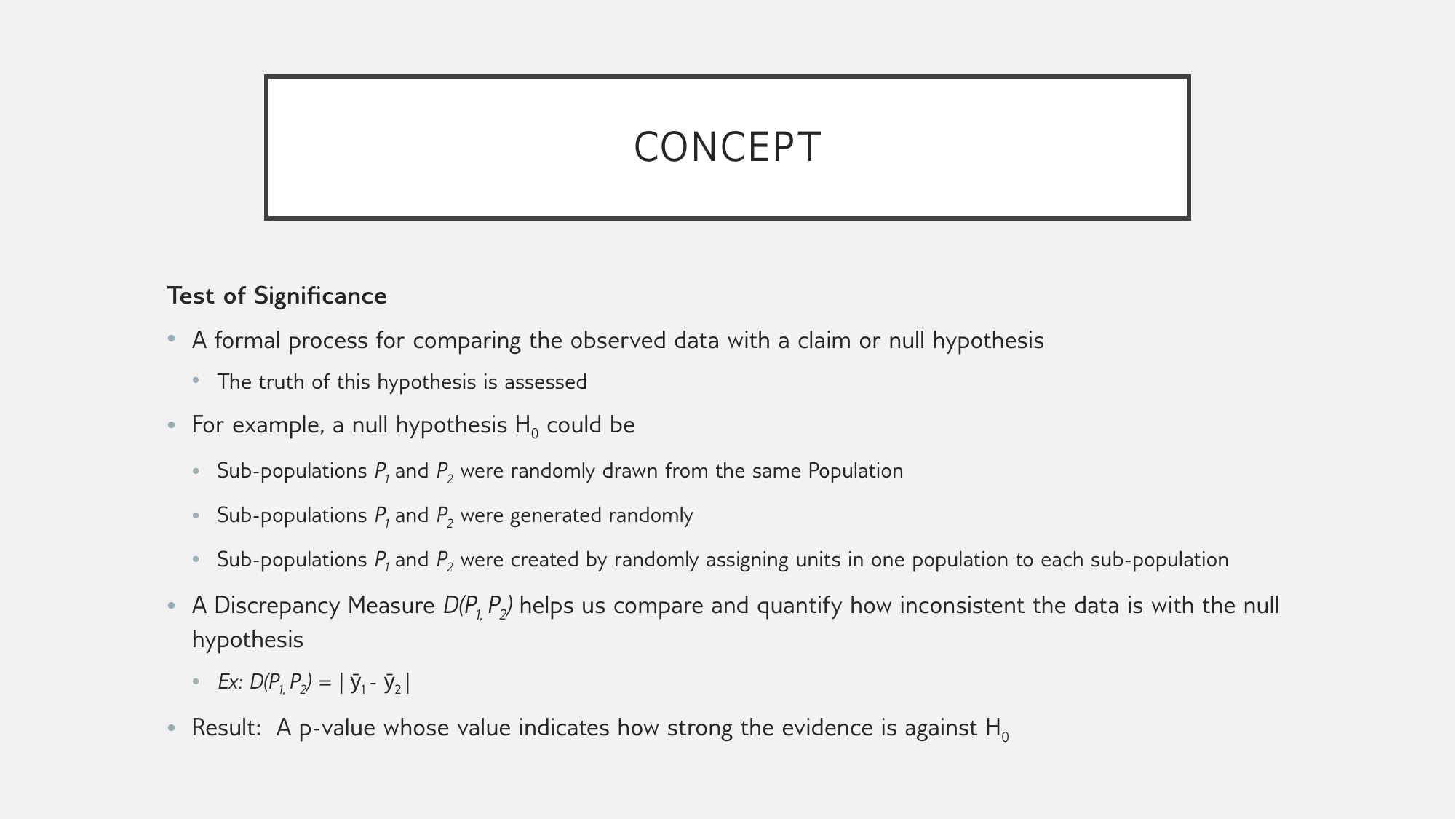

# Concept
Test of Significance
A formal process for comparing the observed data with a claim or null hypothesis
The truth of this hypothesis is assessed
For example, a null hypothesis H0 could be
Sub-populations P1 and P2  were randomly drawn from the same Population
Sub-populations P1 and P2  were generated randomly
Sub-populations P1 and P2  were created by randomly assigning units in one population to each sub-population
A Discrepancy Measure D(P1, P2) helps us compare and quantify how inconsistent the data is with the null hypothesis
Ex: D(P1, P2) = | ȳ1 - ȳ2 |
Result:  A p-value whose value indicates how strong the evidence is against H0